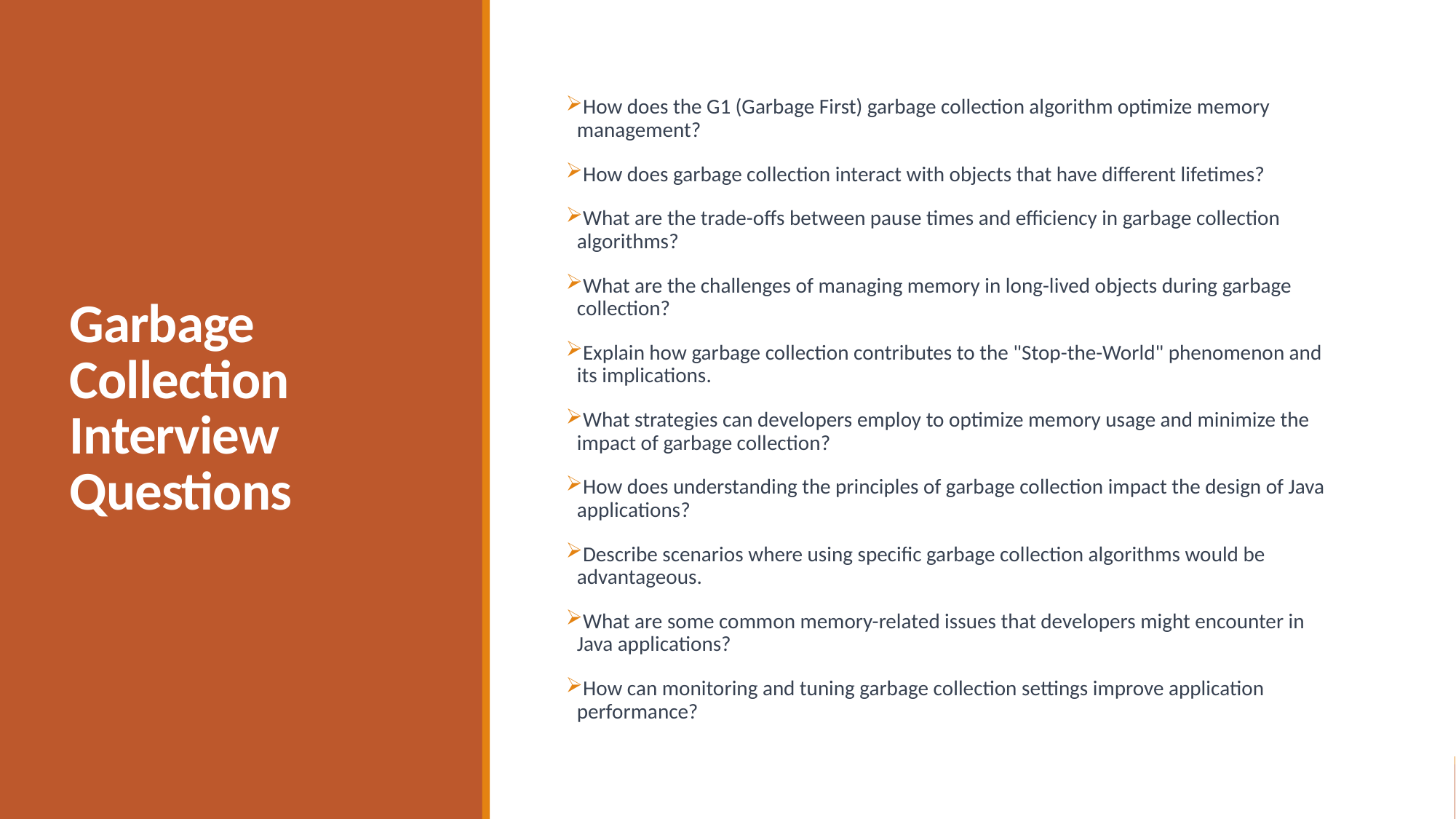

# Garbage Collection Interview Questions
How does the G1 (Garbage First) garbage collection algorithm optimize memory management?
How does garbage collection interact with objects that have different lifetimes?
What are the trade-offs between pause times and efficiency in garbage collection algorithms?
What are the challenges of managing memory in long-lived objects during garbage collection?
Explain how garbage collection contributes to the "Stop-the-World" phenomenon and its implications.
What strategies can developers employ to optimize memory usage and minimize the impact of garbage collection?
How does understanding the principles of garbage collection impact the design of Java applications?
Describe scenarios where using specific garbage collection algorithms would be advantageous.
What are some common memory-related issues that developers might encounter in Java applications?
How can monitoring and tuning garbage collection settings improve application performance?